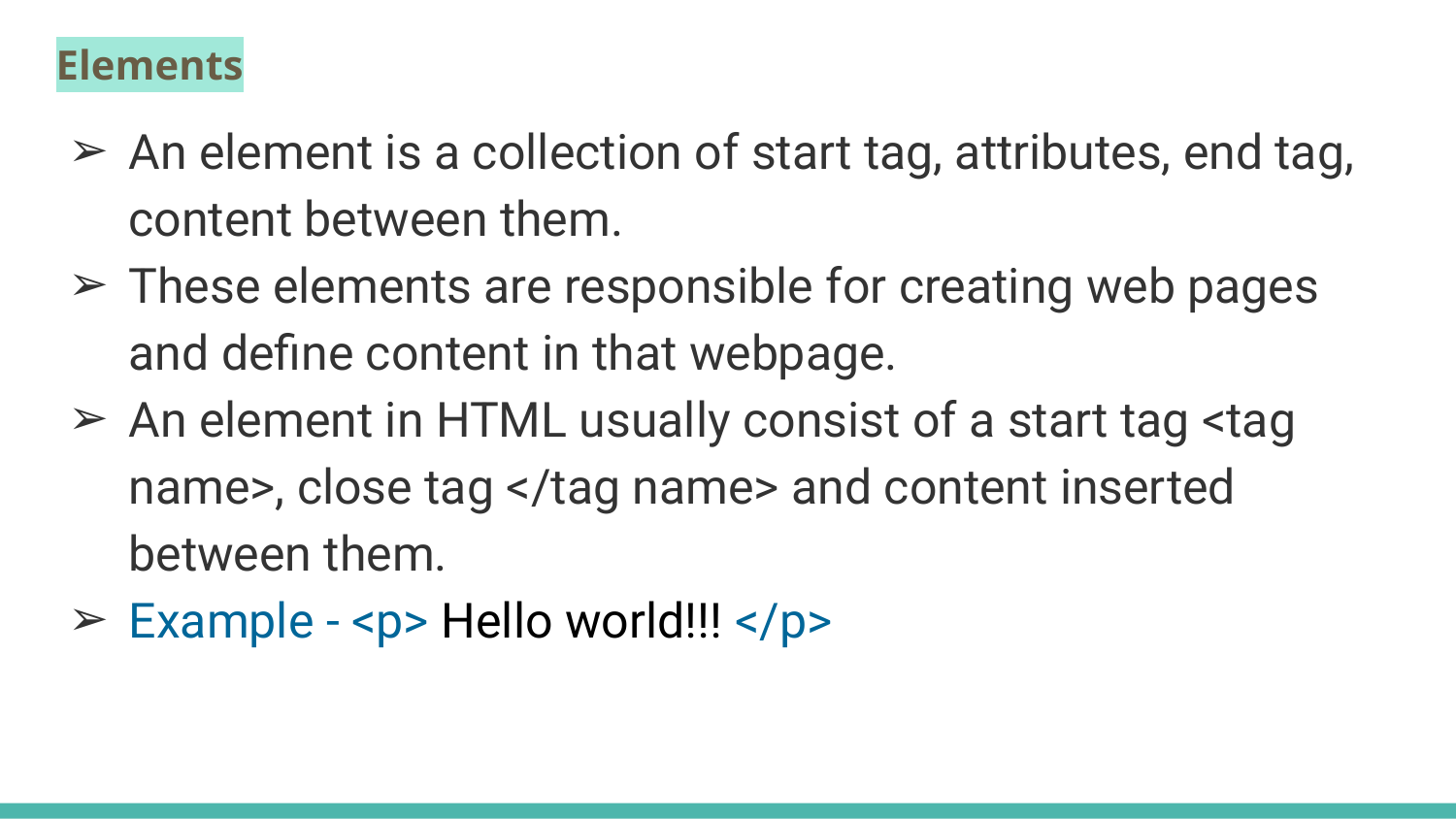

Elements
An element is a collection of start tag, attributes, end tag, content between them.
These elements are responsible for creating web pages and define content in that webpage.
An element in HTML usually consist of a start tag <tag name>, close tag </tag name> and content inserted between them.
Example - <p> Hello world!!! </p>